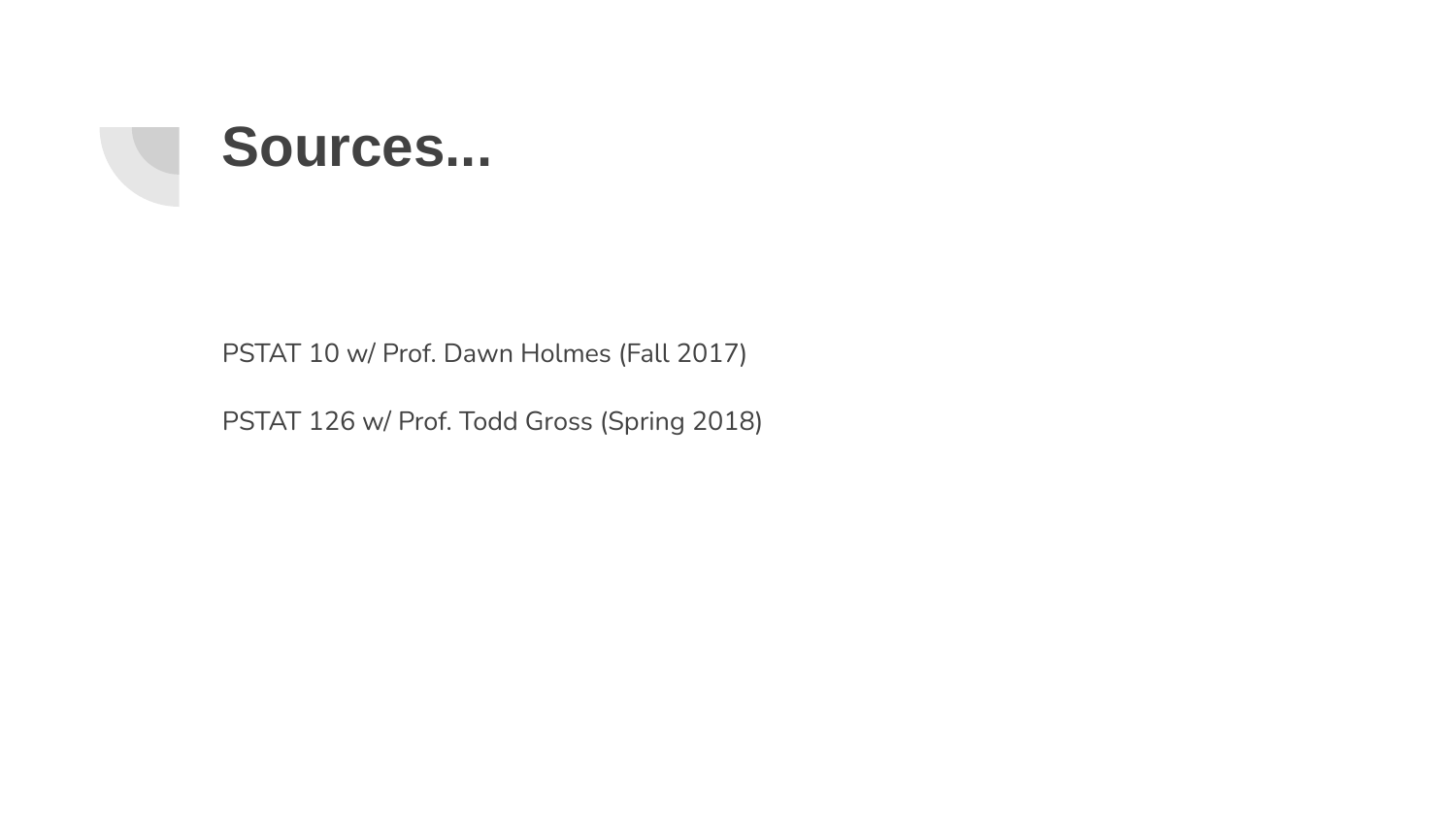

# Sources...
PSTAT 10 w/ Prof. Dawn Holmes (Fall 2017)
PSTAT 126 w/ Prof. Todd Gross (Spring 2018)